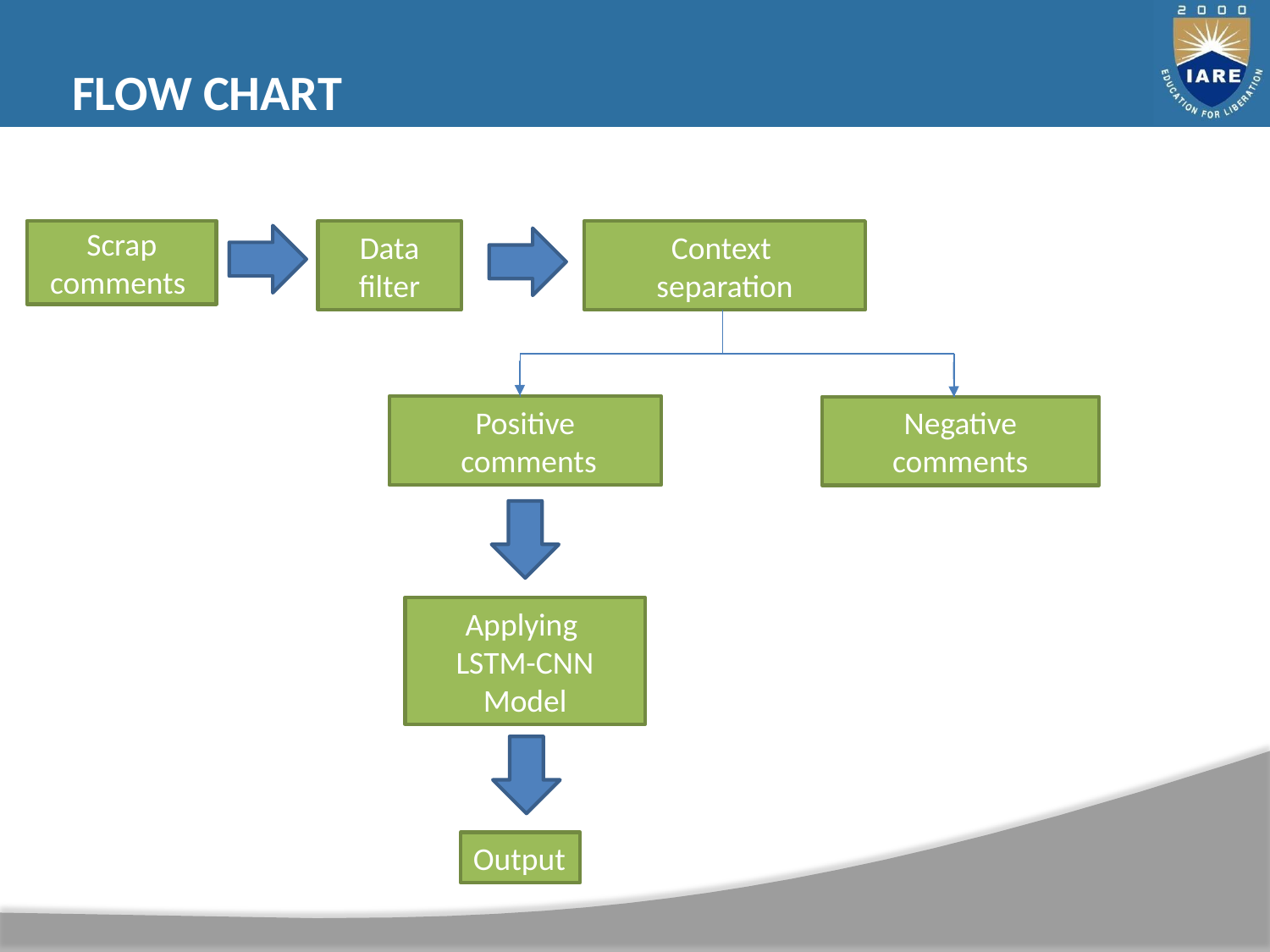

FLOW CHART
Scrap comments
Data filter
Context
separation

Positive
 comments
Negative comments

Applying
LSTM-CNN Model

Output